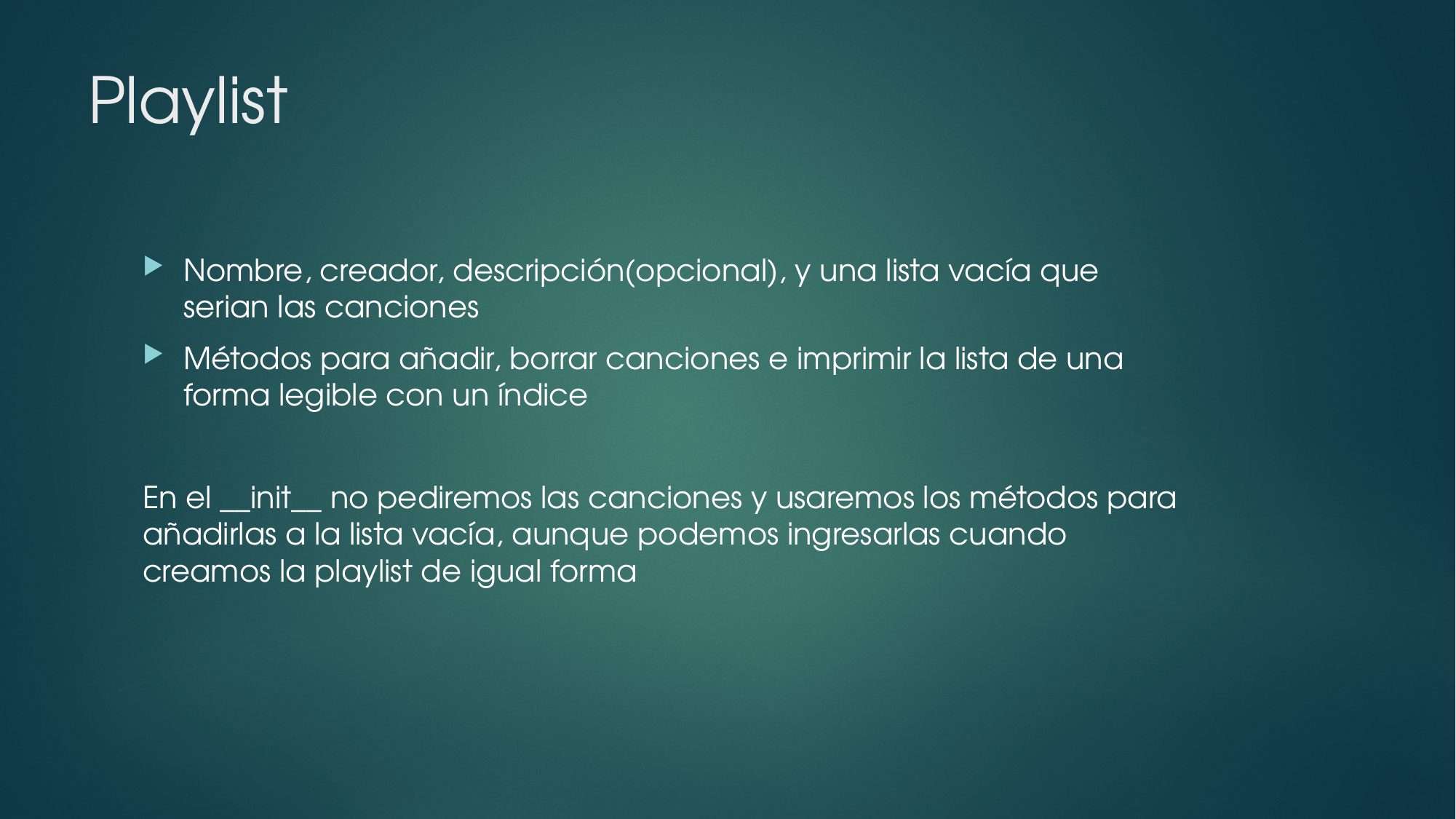

# Playlist
Nombre, creador, descripción(opcional), y una lista vacía que serian las canciones
Métodos para añadir, borrar canciones e imprimir la lista de una forma legible con un índice

En el __init__ no pediremos las canciones y usaremos los métodos para añadirlas a la lista vacía, aunque podemos ingresarlas cuando creamos la playlist de igual forma